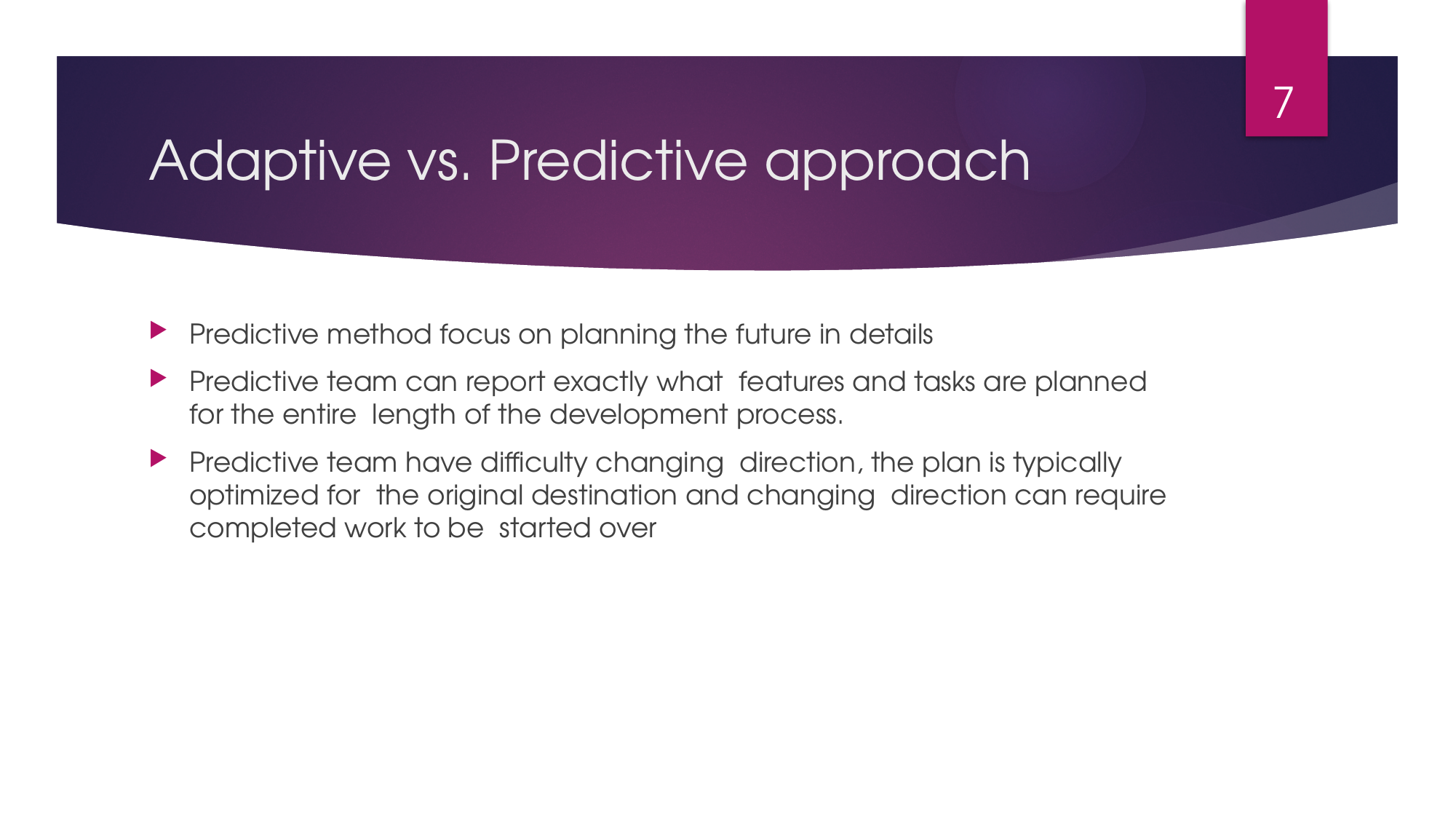

7
# Adaptive vs. Predictive approach
Predictive method focus on planning the future in details
Predictive team can report exactly what  features and tasks are planned for the entire  length of the development process.
Predictive team have difficulty changing  direction, the plan is typically optimized for  the original destination and changing  direction can require completed work to be  started over